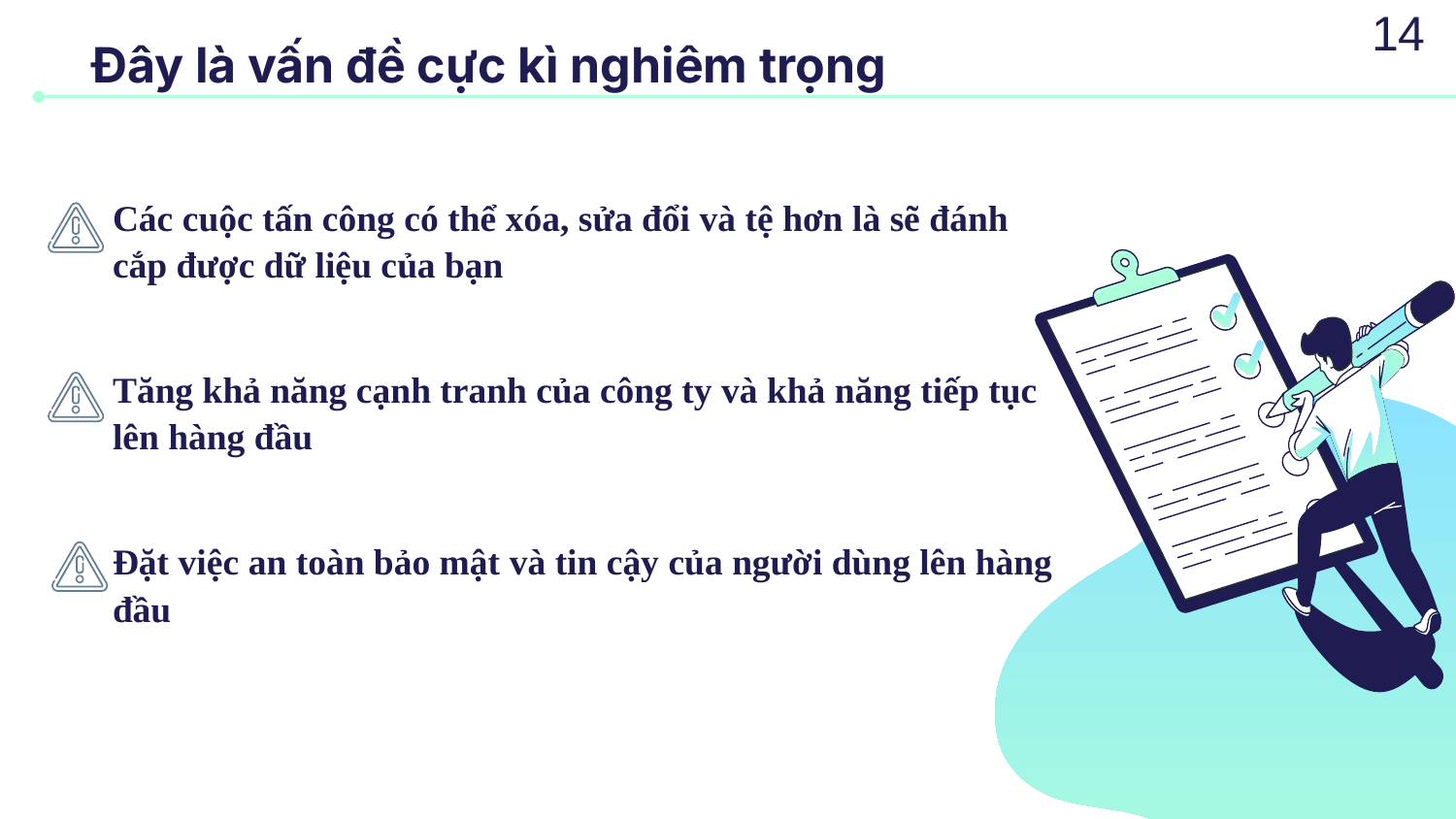

14
# Đây là vấn đề cực kì nghiêm trọng
Các cuộc tấn công có thể xóa, sửa đổi và tệ hơn là sẽ đánh cắp được dữ liệu của bạn

Tăng khả năng cạnh tranh của công ty và khả năng tiếp tục lên hàng đầu

Đặt việc an toàn bảo mật và tin cậy của người dùng lên hàng đầu